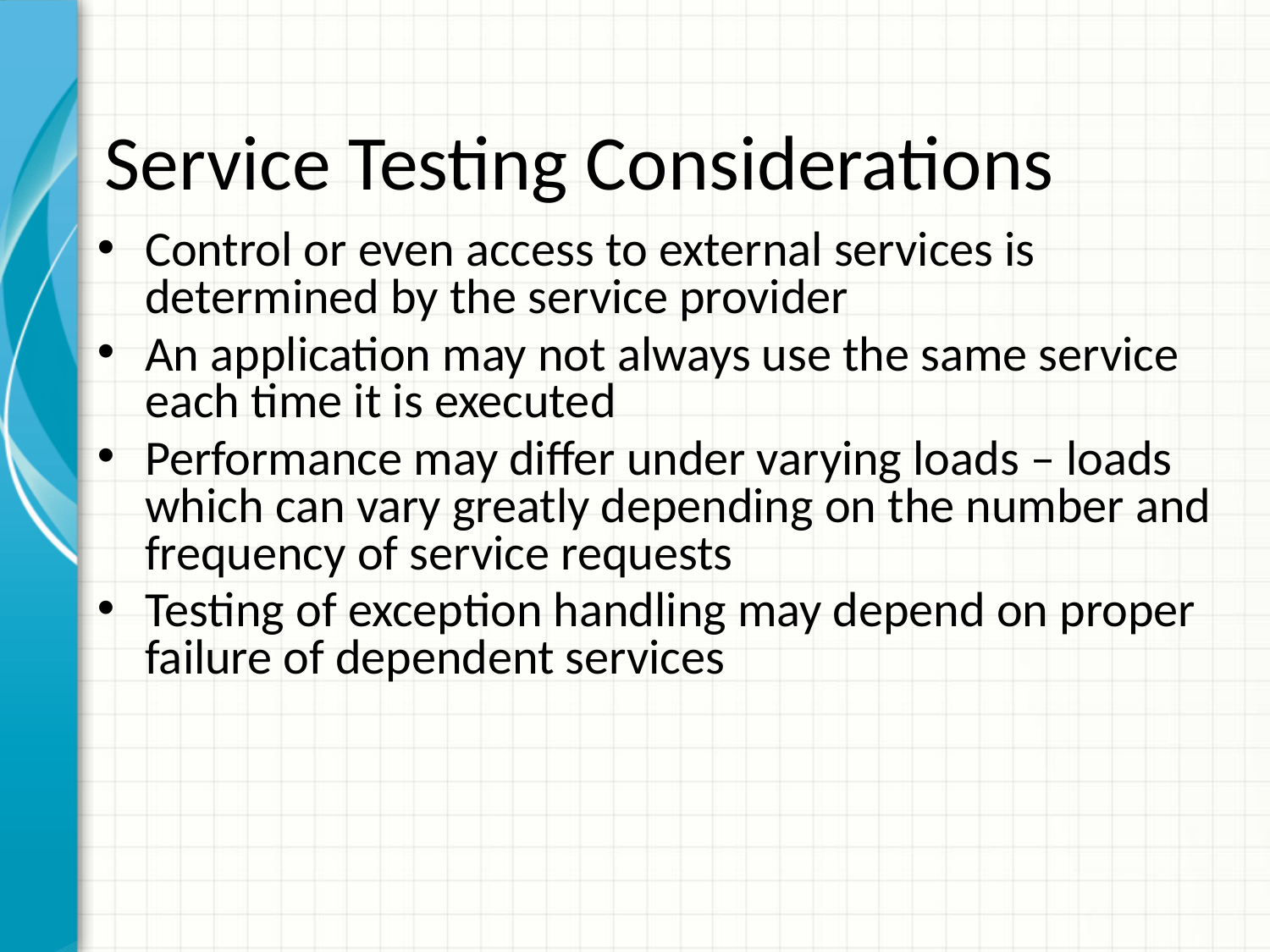

# Service Testing Considerations
Control or even access to external services is determined by the service provider
An application may not always use the same service each time it is executed
Performance may differ under varying loads – loads which can vary greatly depending on the number and frequency of service requests
Testing of exception handling may depend on proper failure of dependent services